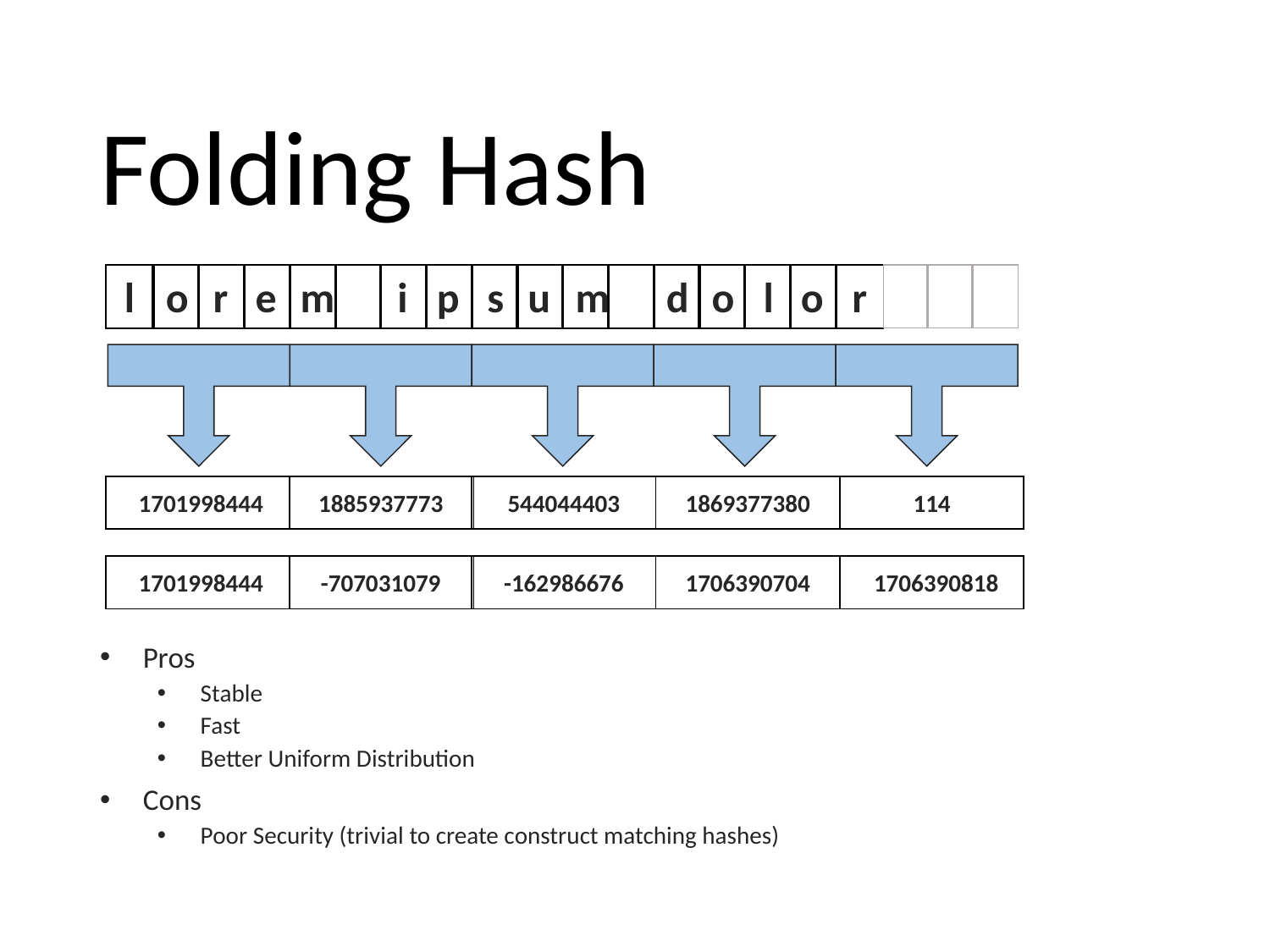

# Folding Hash
l
o
r
e
m
i
p
s
u
m
d
o
l
o
r

1701998444

1885937773

544044403

1869377380

114

1701998444

-707031079

-162986676

1706390704

1706390818
Pros
Stable
Fast
Better Uniform Distribution
Cons
Poor Security (trivial to create construct matching hashes)